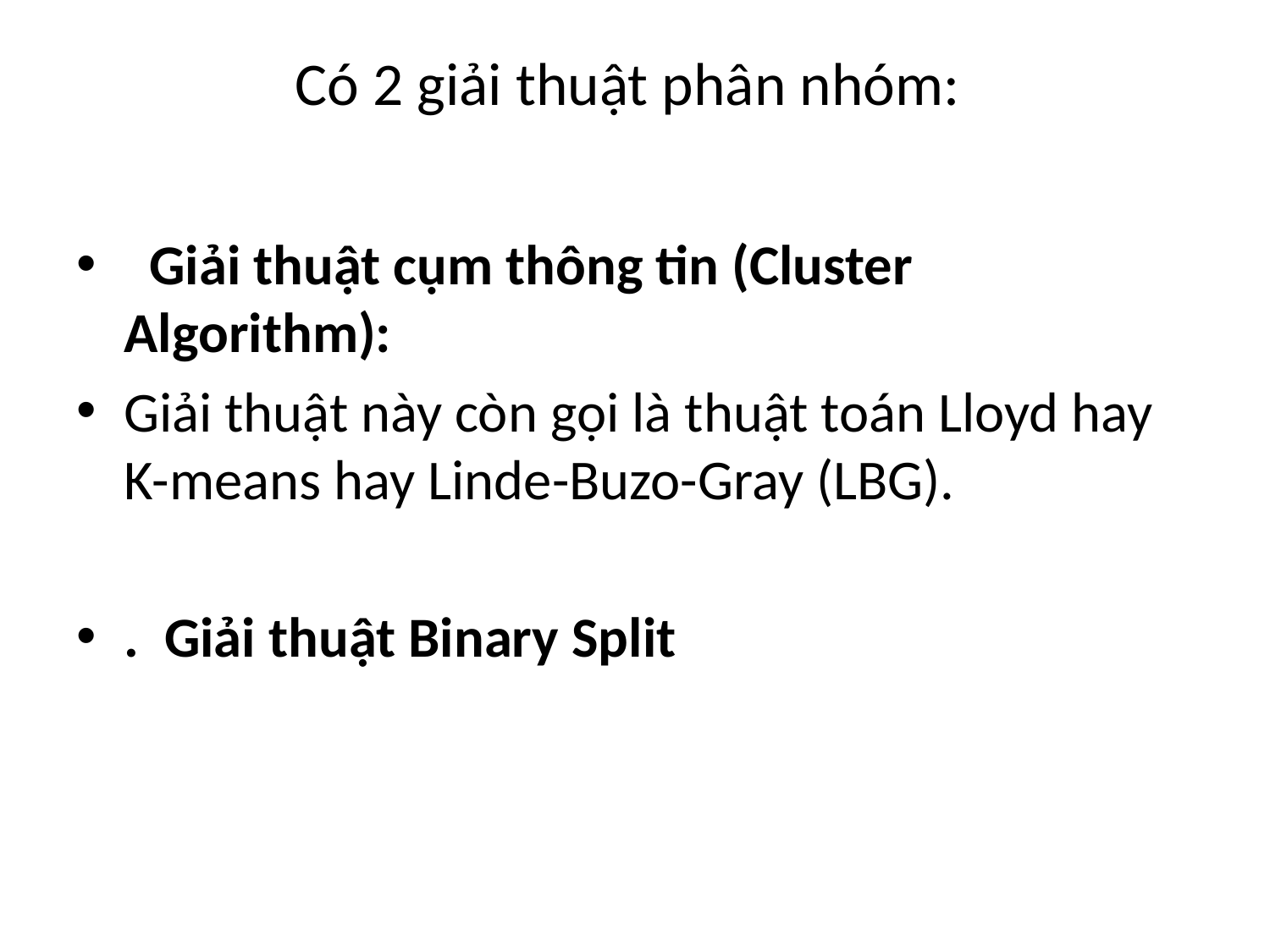

# Có 2 giải thuật phân nhóm:
  Giải thuật cụm thông tin (Cluster Algorithm):
Giải thuật này còn gọi là thuật toán Lloyd hay K-means hay Linde-Buzo-Gray (LBG).

.  Giải thuật Binary Split